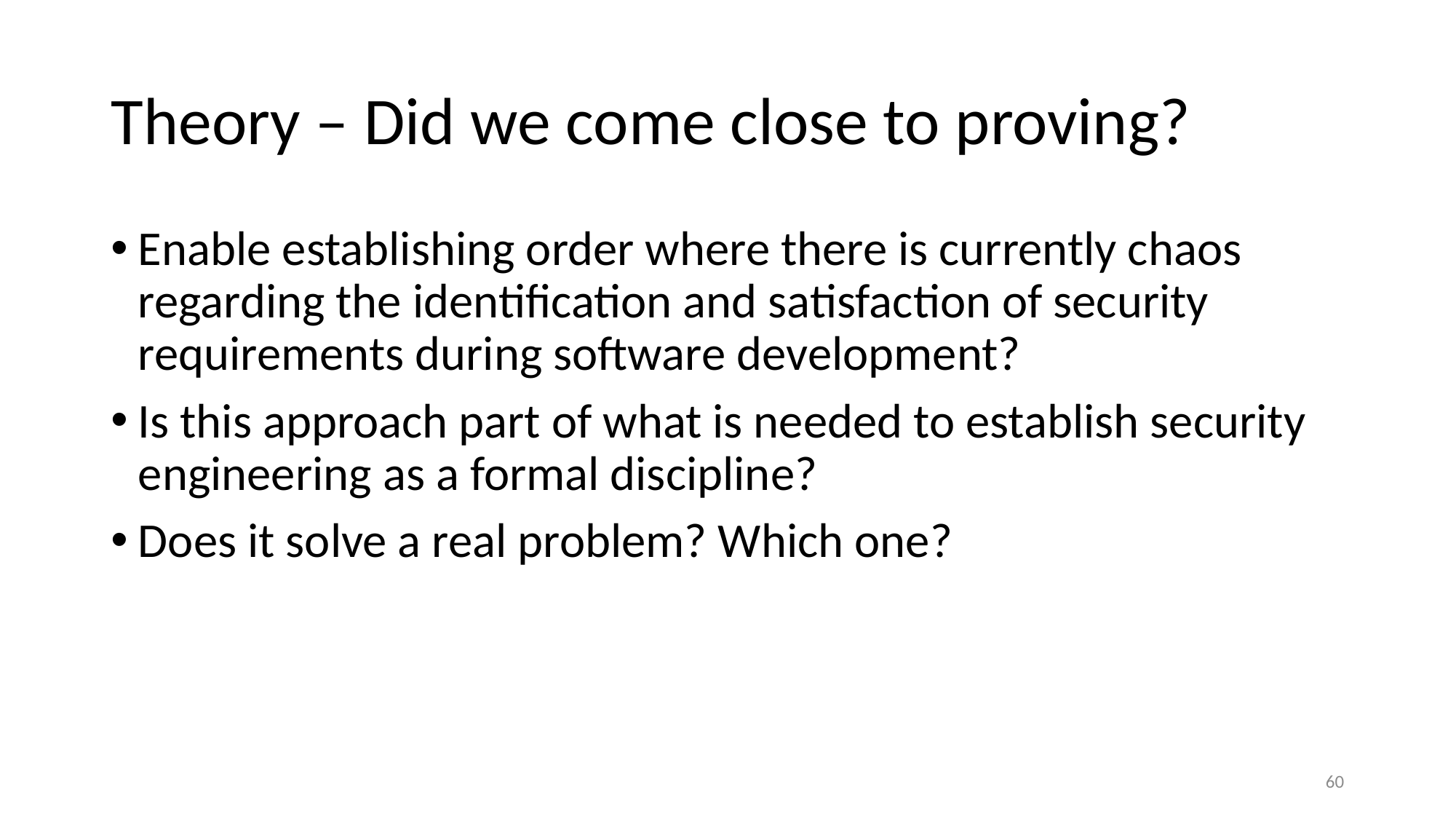

# Theory – Did we come close to proving?
Enable establishing order where there is currently chaos regarding the identification and satisfaction of security requirements during software development?
Is this approach part of what is needed to establish security engineering as a formal discipline?
Does it solve a real problem? Which one?

60